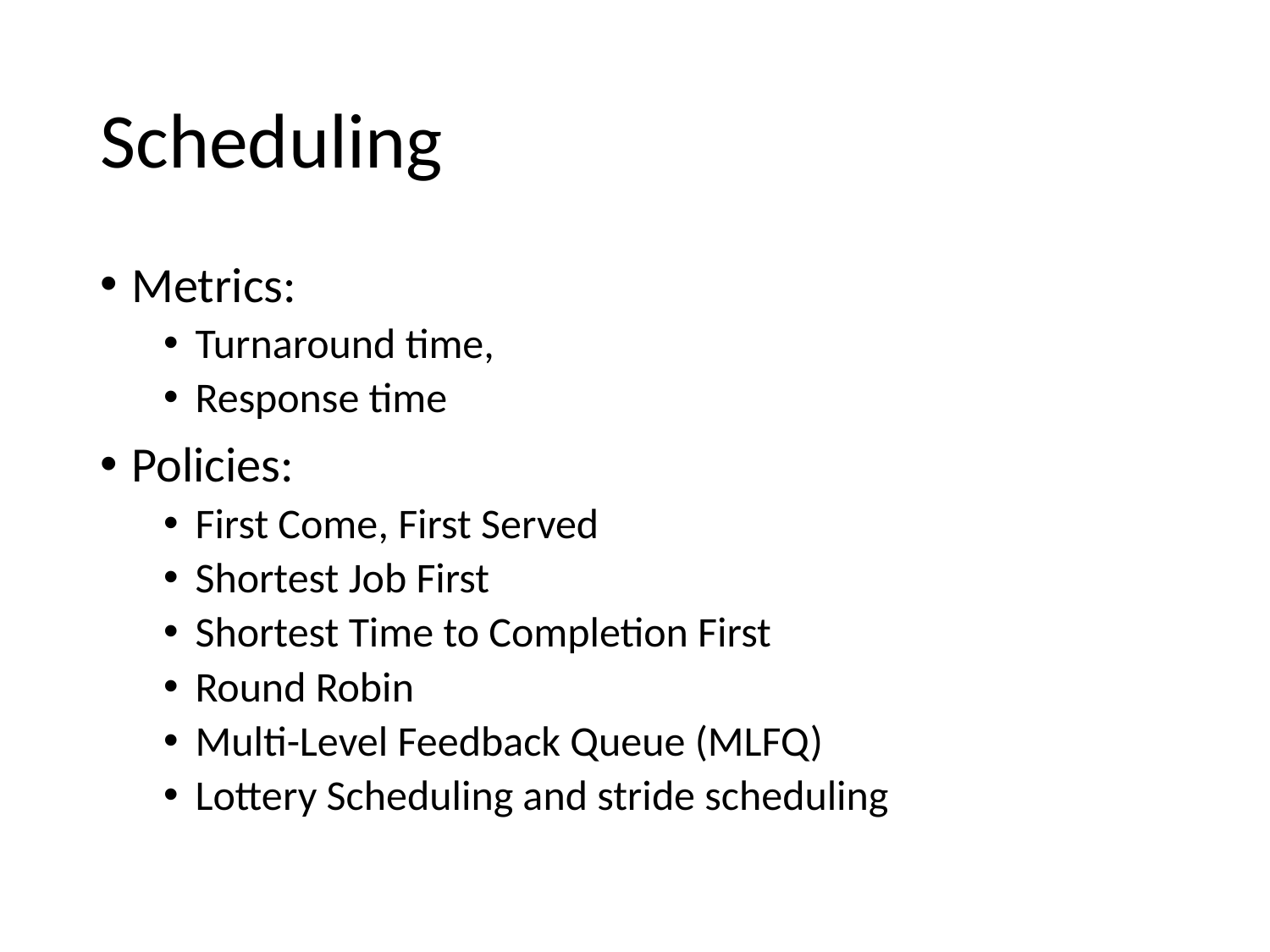

# Scheduling
Metrics:
Turnaround time,
Response time
Policies:
First Come, First Served
Shortest Job First
Shortest Time to Completion First
Round Robin
Multi-Level Feedback Queue (MLFQ)
Lottery Scheduling and stride scheduling